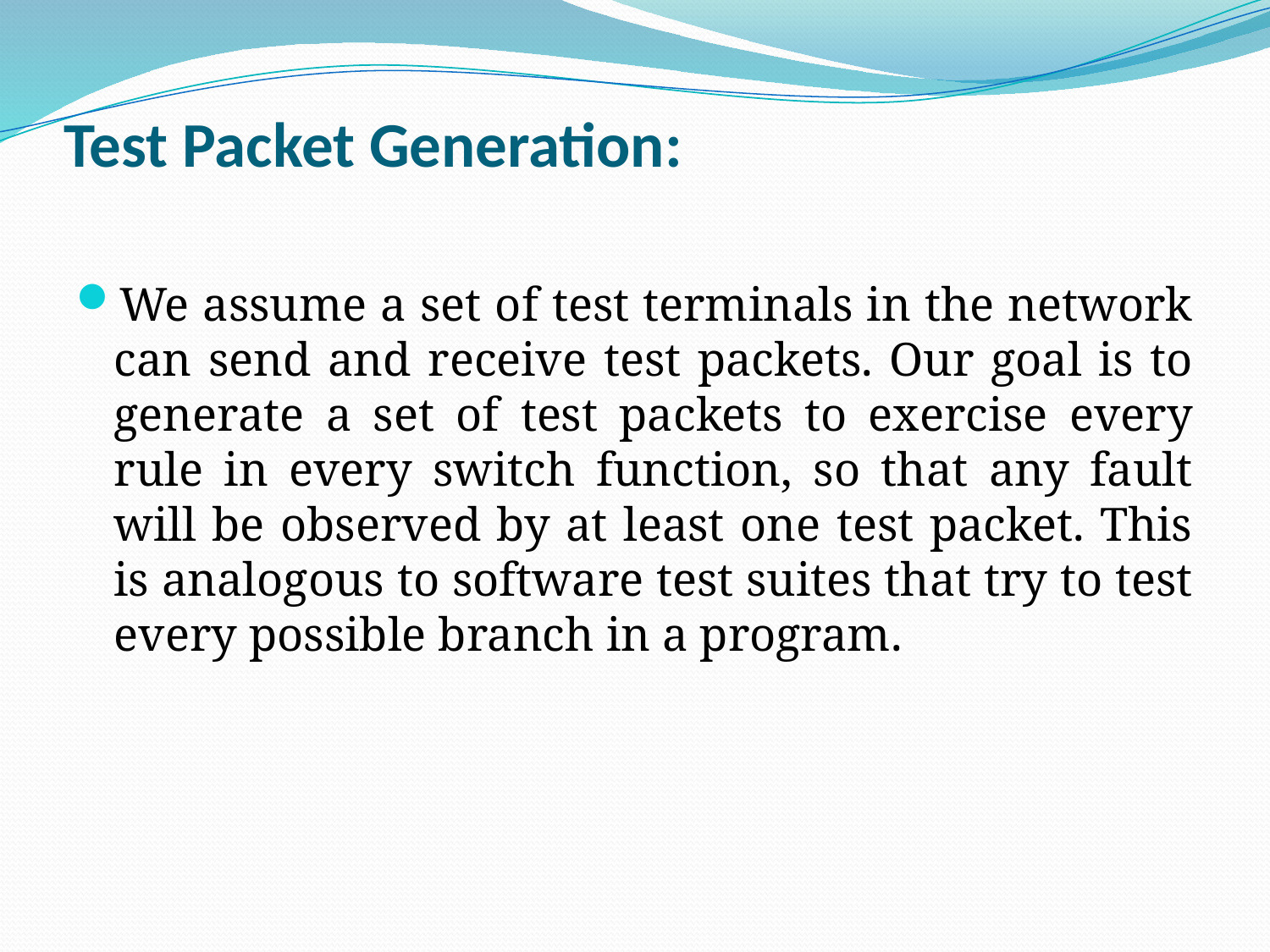

# Test Packet Generation:
We assume a set of test terminals in the network can send and receive test packets. Our goal is to generate a set of test packets to exercise every rule in every switch function, so that any fault will be observed by at least one test packet. This is analogous to software test suites that try to test every possible branch in a program.